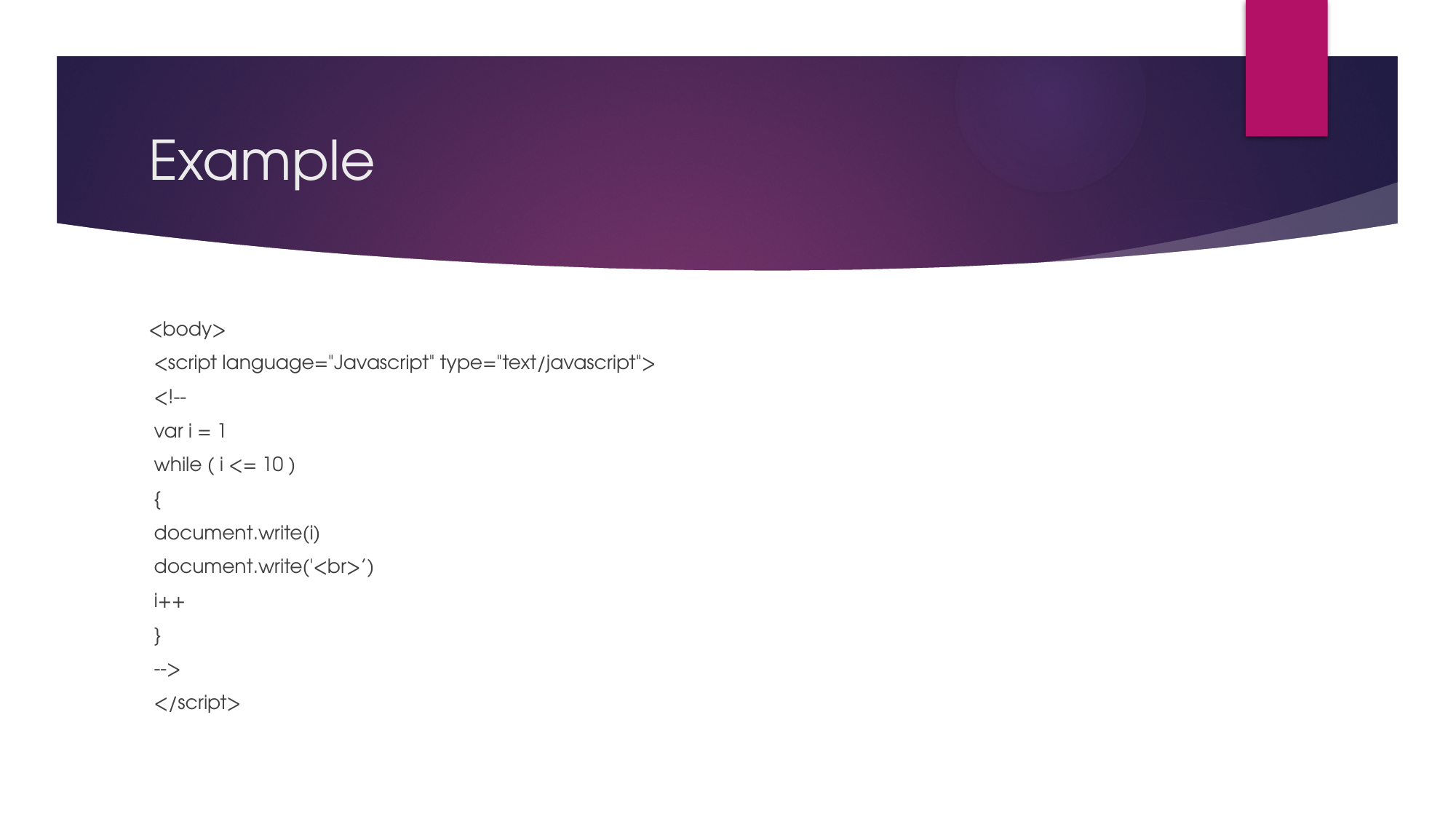

# Example
<body>
 <script language="Javascript" type="text/javascript">
 <!--
 var i = 1
 while ( i <= 10 )
 {
 document.write(i)
 document.write('<br>’)
 i++
 }
 -->
 </script>